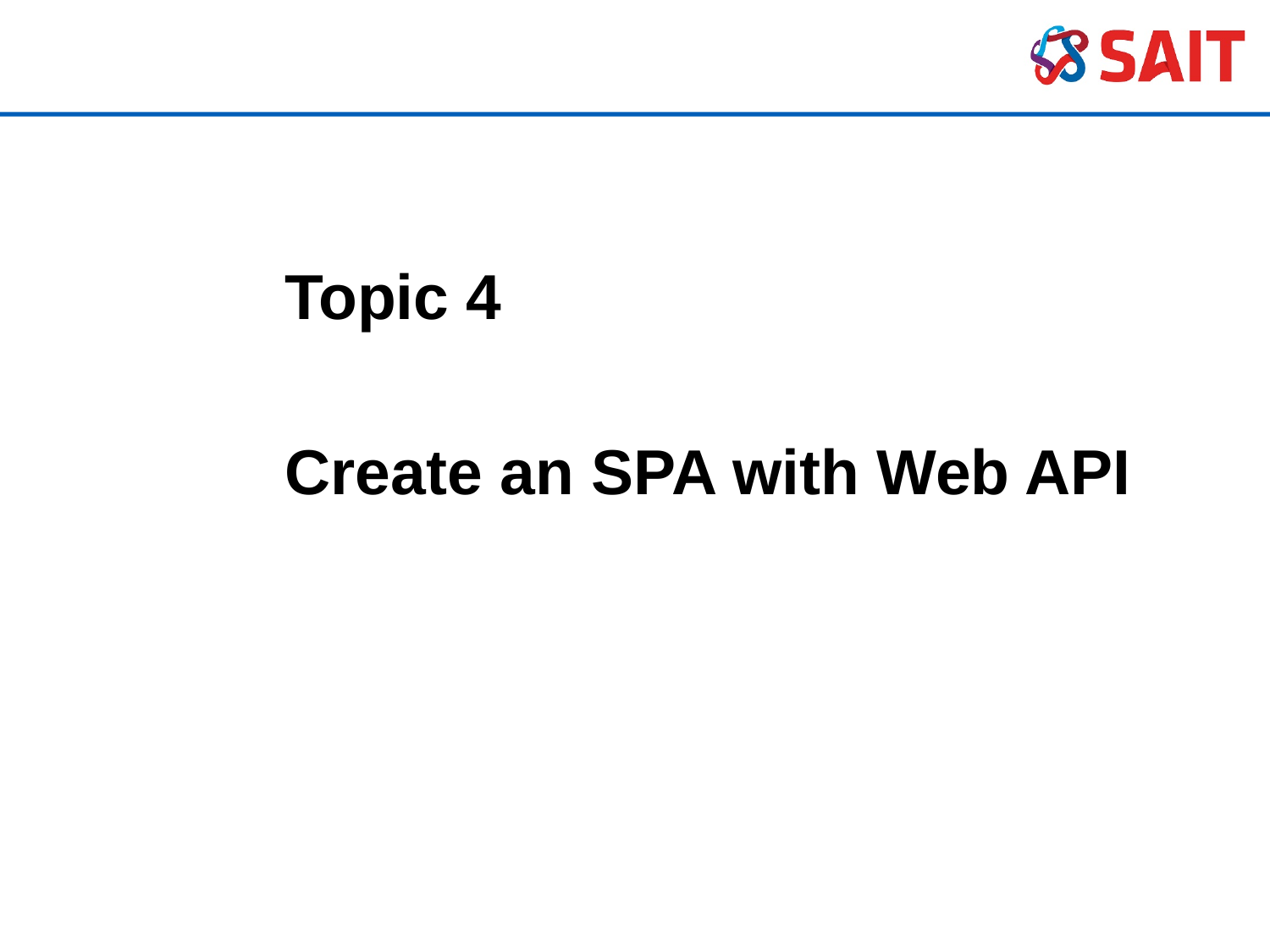

Topic 4
Create an SPA with Web API